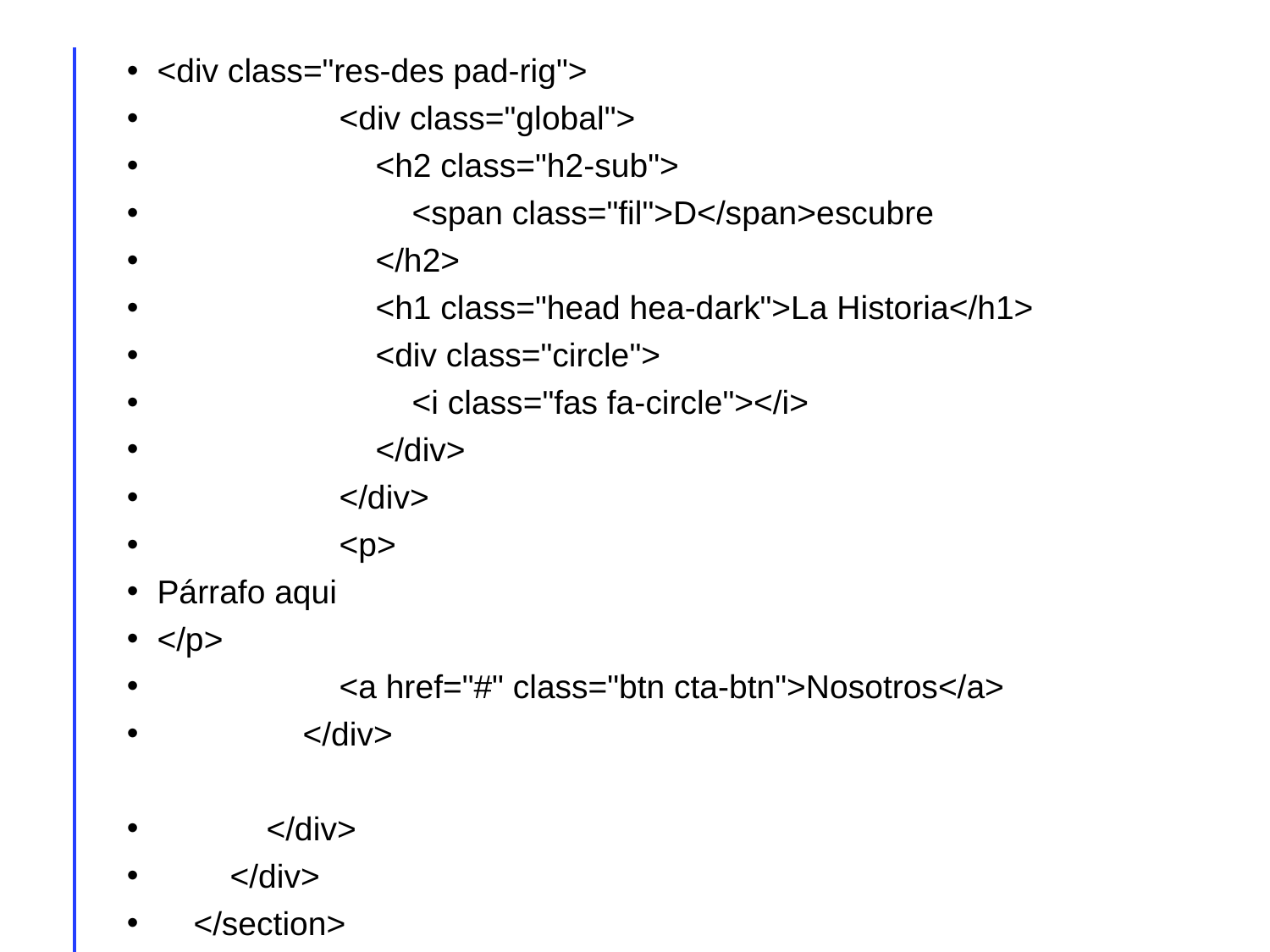

<div class="res-des pad-rig">
                    <div class="global">
                        <h2 class="h2-sub">
                            <span class="fil">D</span>escubre
                        </h2>
                        <h1 class="head hea-dark">La Historia</h1>
                        <div class="circle">
                            <i class="fas fa-circle"></i>
                        </div>
                    </div>
                    <p>
Párrafo aqui
</p>
                    <a href="#" class="btn cta-btn">Nosotros</a>
                </div>

            </div>
        </div>
    </section>